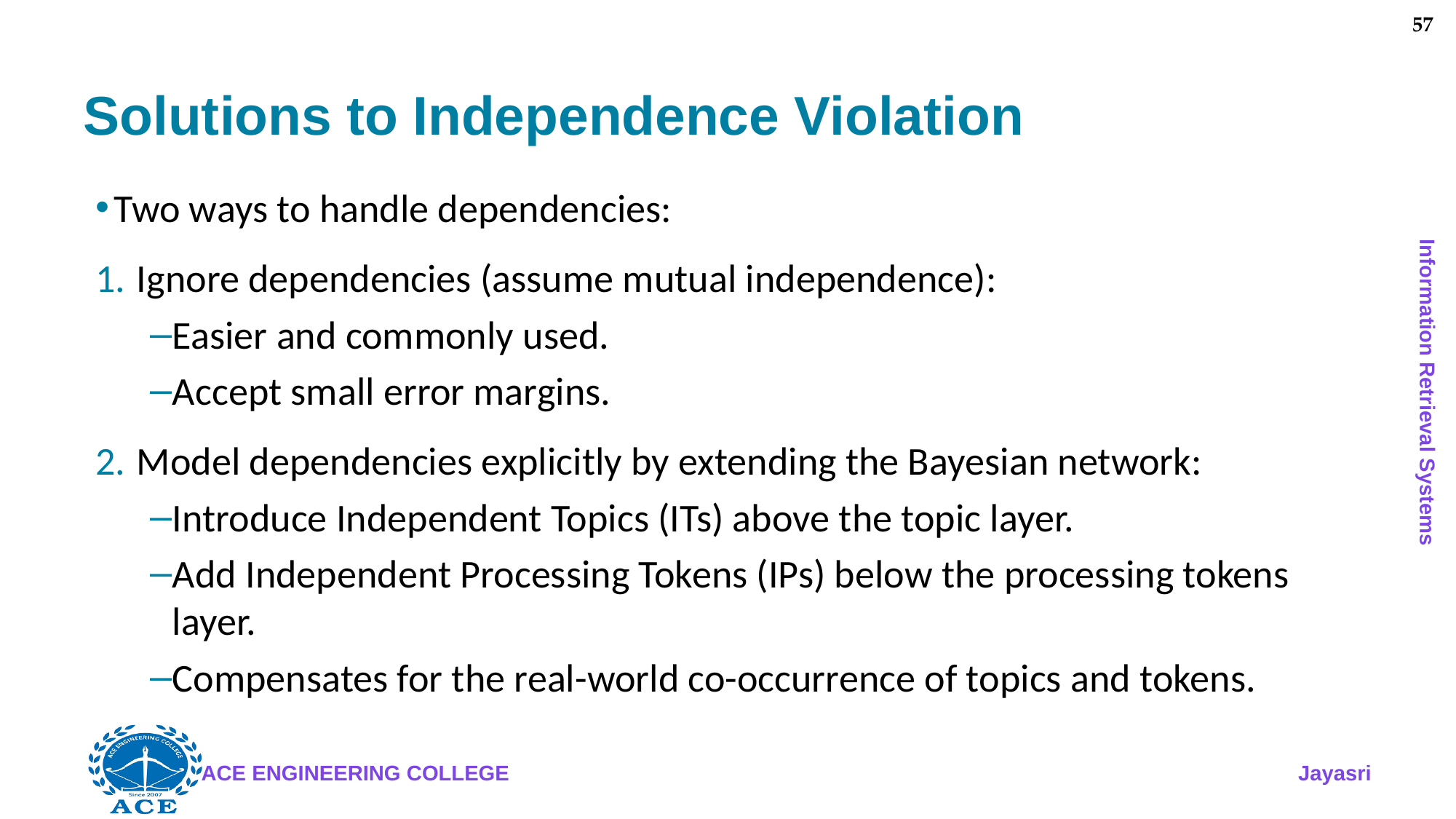

57
# Solutions to Independence Violation
Two ways to handle dependencies:
Ignore dependencies (assume mutual independence):
Easier and commonly used.
Accept small error margins.
Model dependencies explicitly by extending the Bayesian network:
Introduce Independent Topics (ITs) above the topic layer.
Add Independent Processing Tokens (IPs) below the processing tokens layer.
Compensates for the real-world co-occurrence of topics and tokens.